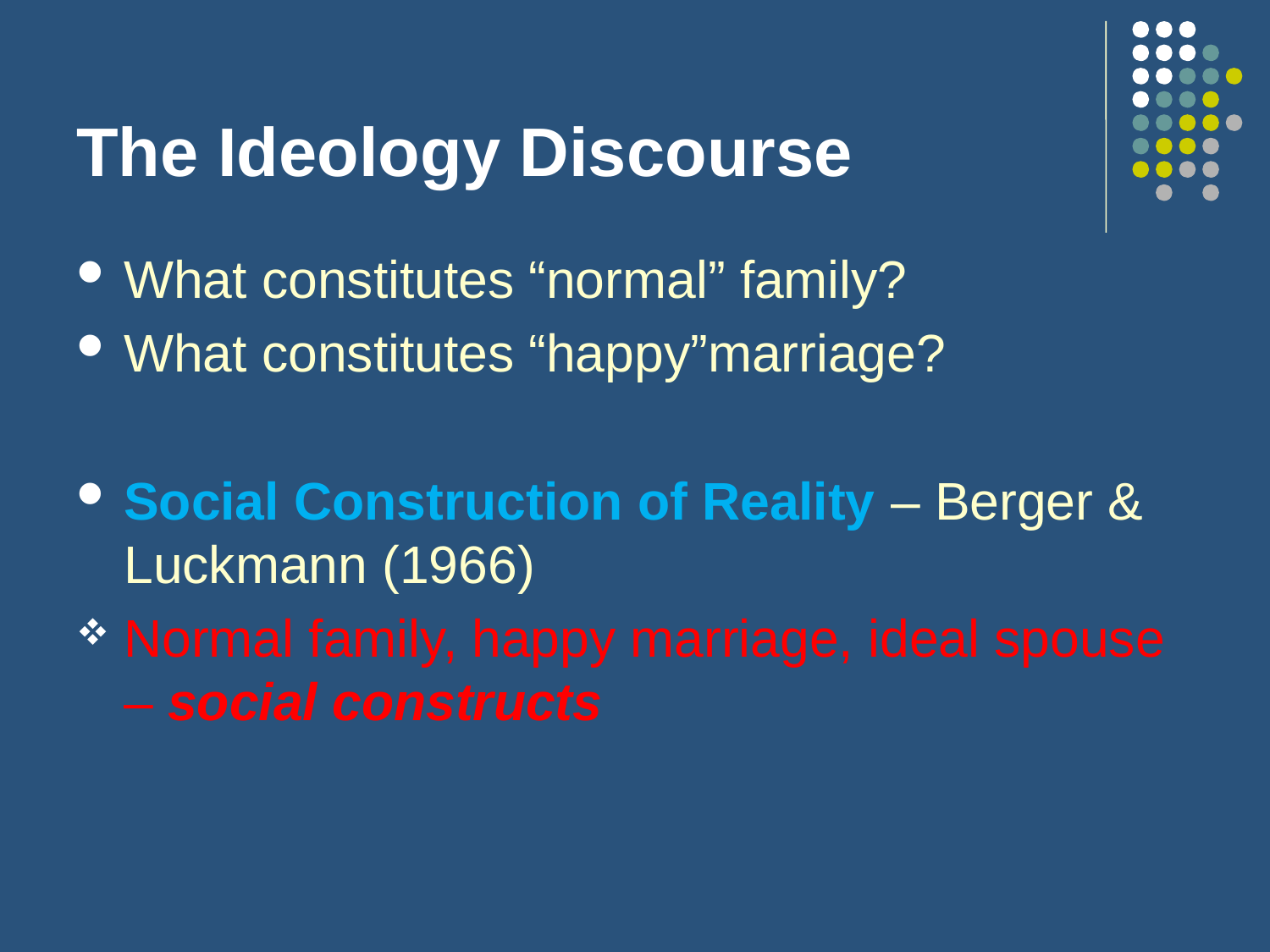

# The Ideology Discourse
What constitutes “normal” family?
What constitutes “happy”marriage?

Social Construction of Reality – Berger & Luckmann (1966)
Normal family, happy marriage, ideal spouse – social constructs